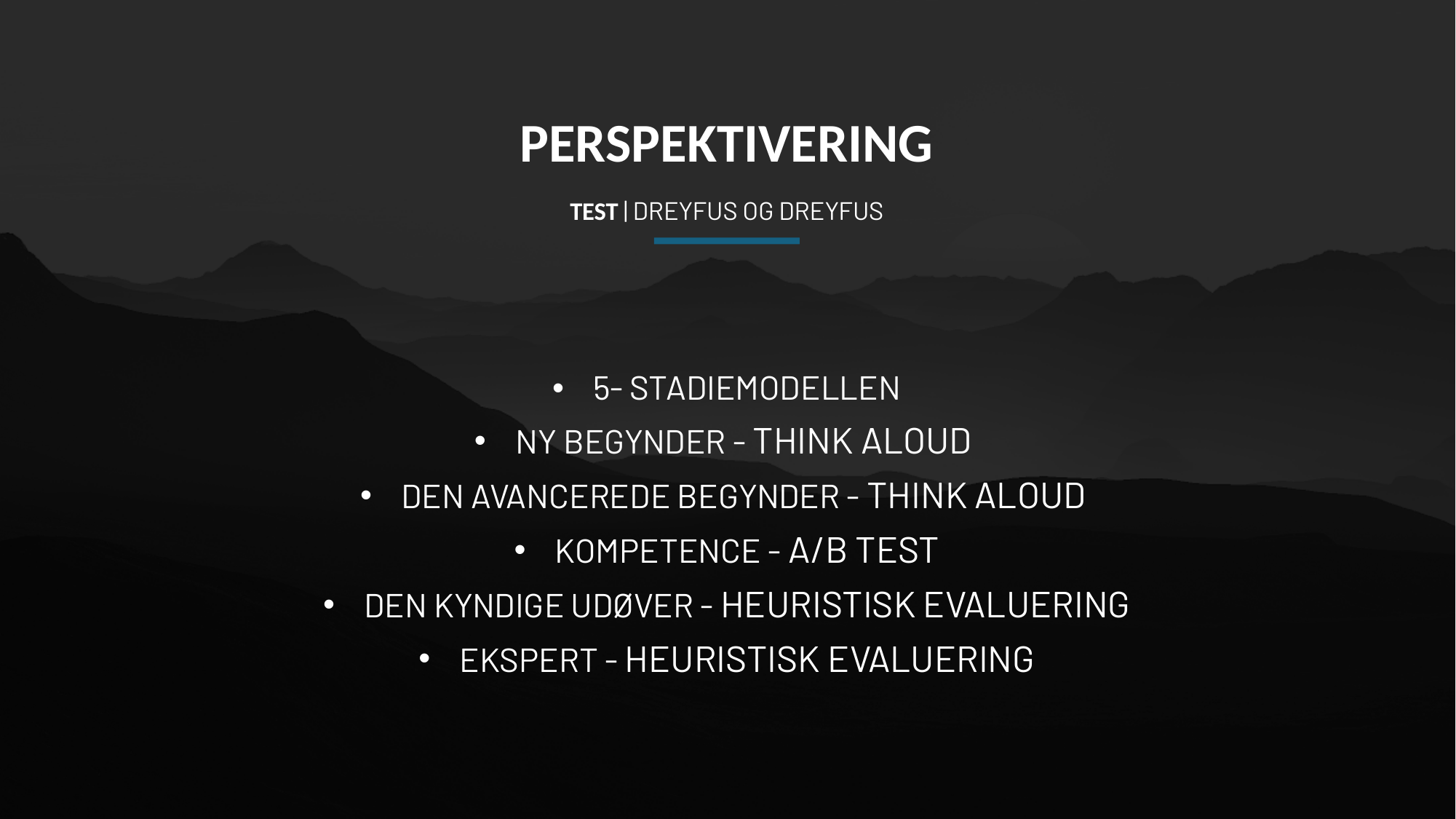

PERSPEKTIVERING
# TEST | DREYFUS OG DREYFUS

5- STADIEMODELLEN
NY BEGYNDER - THINK ALOUD
DEN AVANCEREDE BEGYNDER - THINK ALOUD
KOMPETENCE - A/B TEST
DEN KYNDIGE UDØVER - HEURISTISK EVALUERING
EKSPERT - HEURISTISK EVALUERING